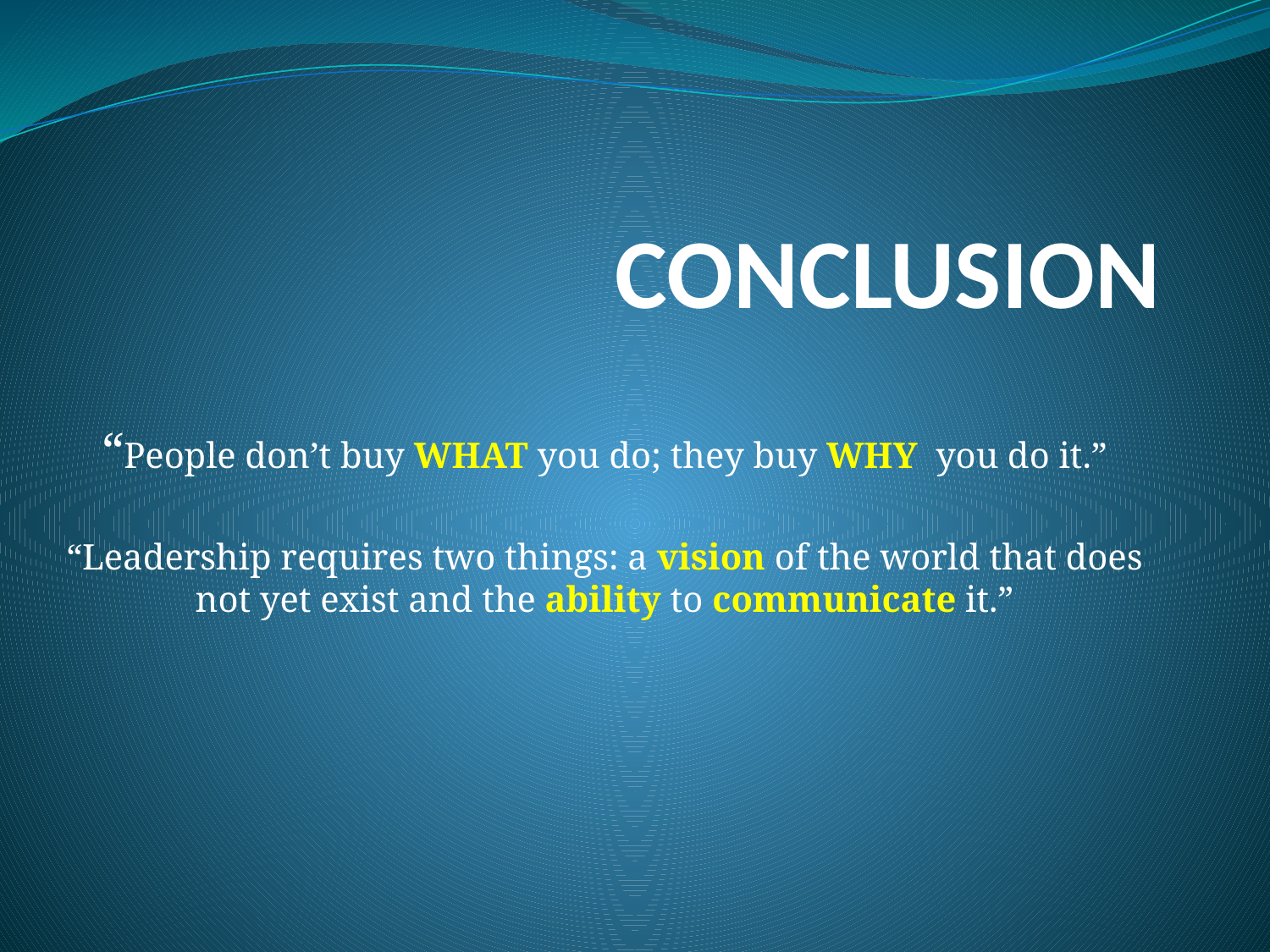

# CONCLUSION
“People don’t buy WHAT you do; they buy WHY  you do it.”

“Leadership requires two things: a vision of the world that does not yet exist and the ability to communicate it.”